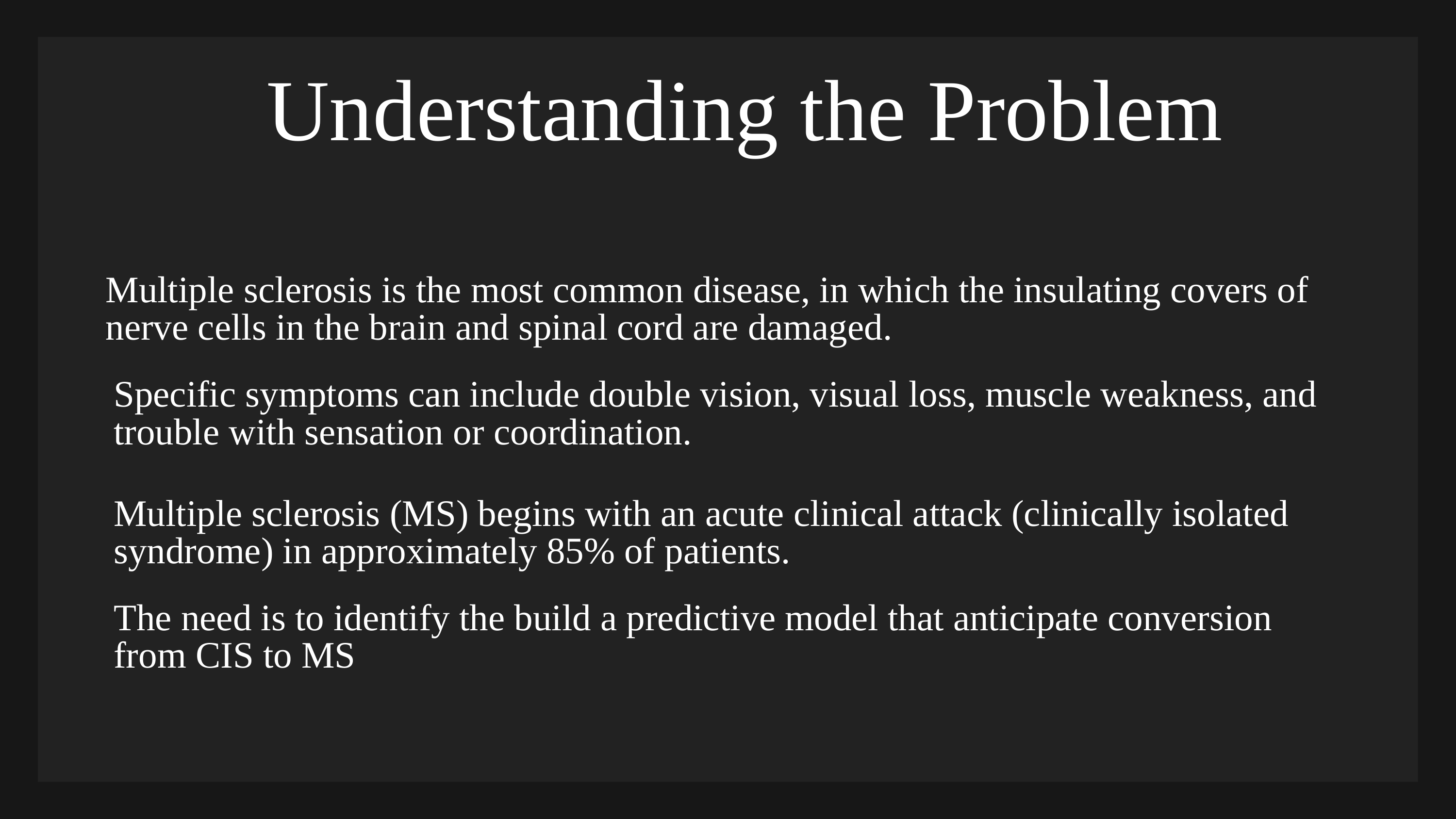

Understanding the Problem
Multiple sclerosis is the most common disease, in which the insulating covers of nerve cells in the brain and spinal cord are damaged.
Specific symptoms can include double vision, visual loss, muscle weakness, and trouble with sensation or coordination.
Multiple sclerosis (MS) begins with an acute clinical attack (clinically isolated syndrome) in approximately 85% of patients.
The need is to identify the build a predictive model that anticipate conversion from CIS to MS